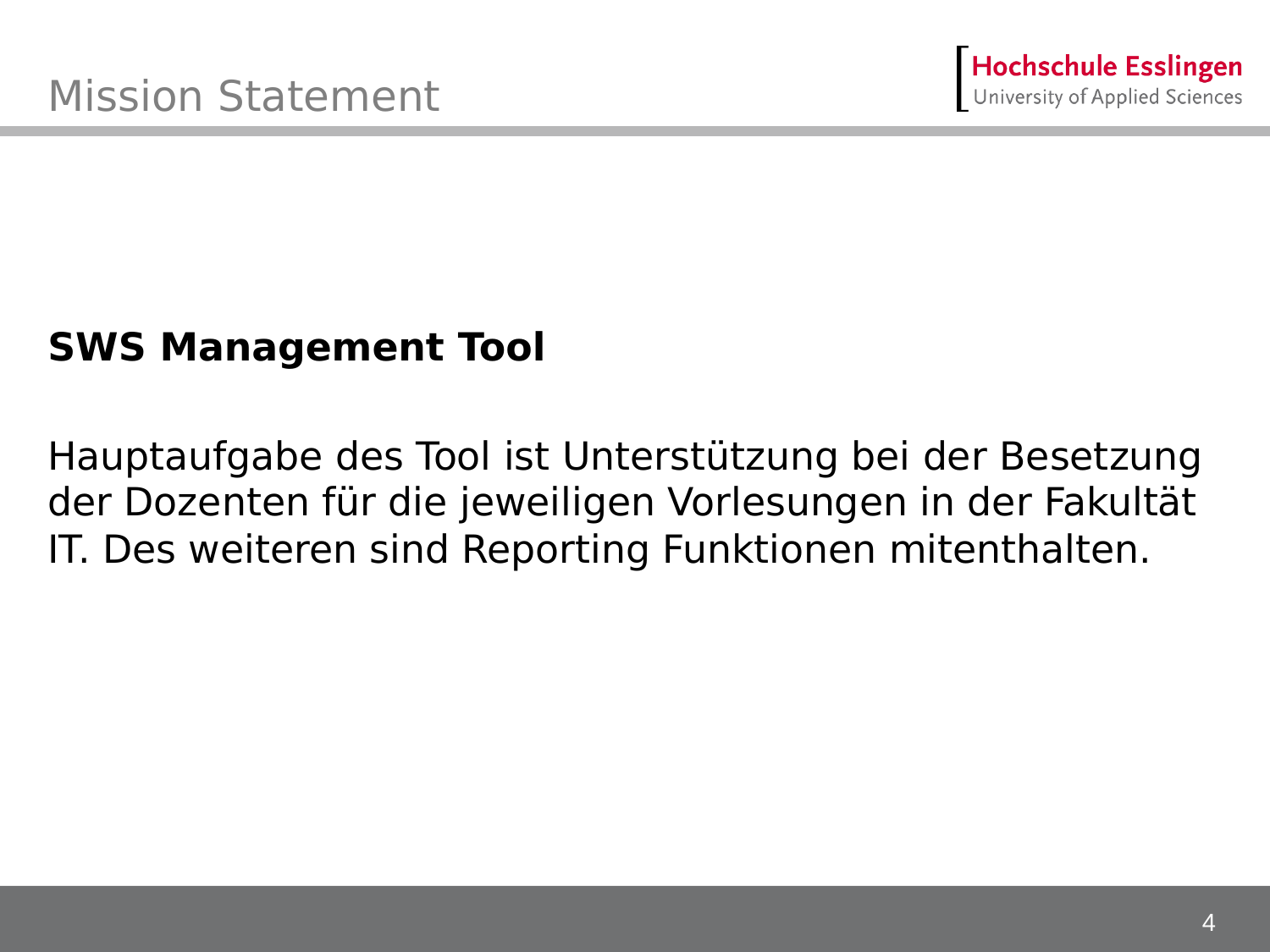

# Mission Statement
SWS Management Tool

Hauptaufgabe des Tool ist Unterstützung bei der Besetzung der Dozenten für die jeweiligen Vorlesungen in der Fakultät IT. Des weiteren sind Reporting Funktionen mitenthalten.